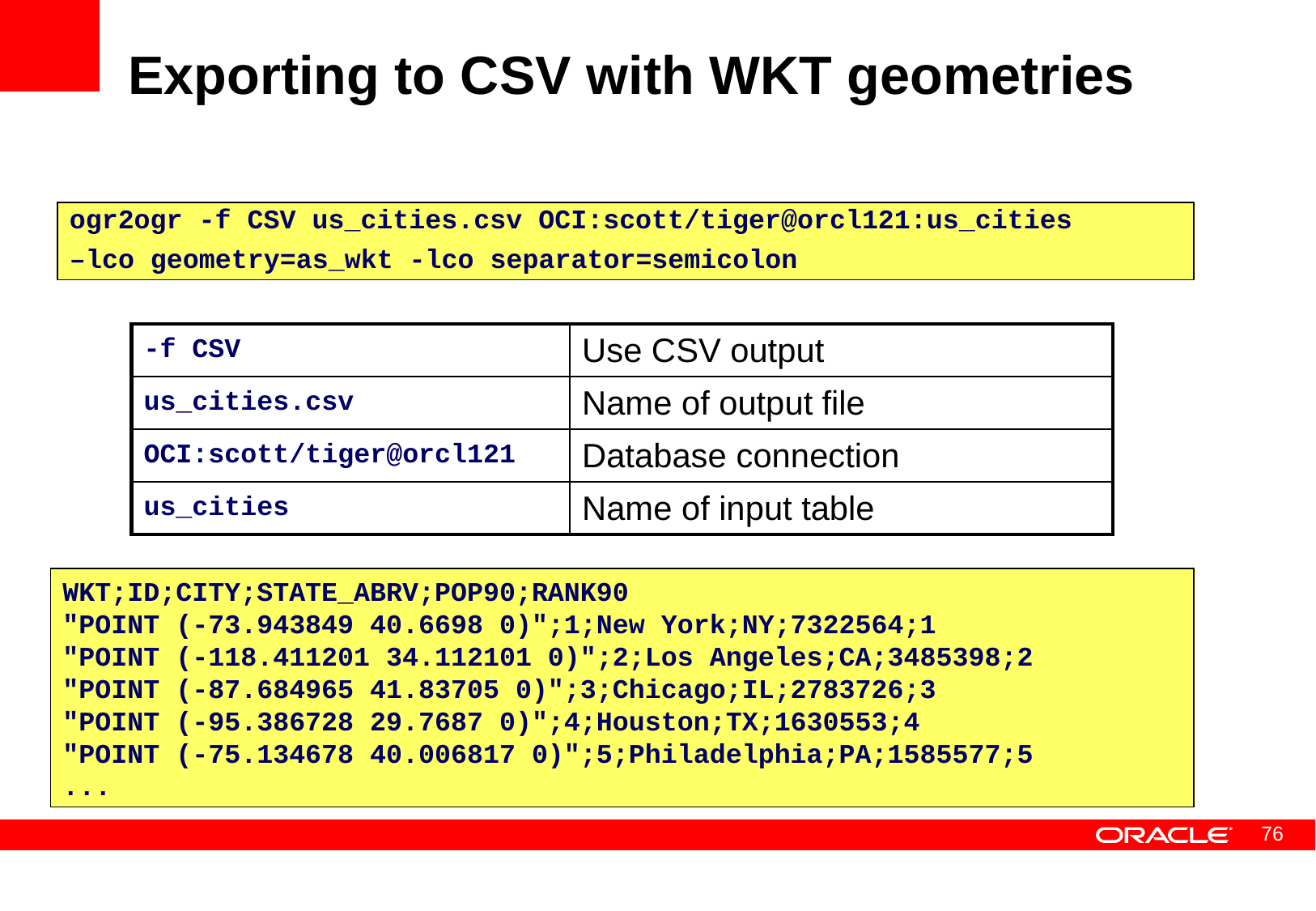

# Exporting to CSV with WKT geometries
ogr2ogr -f CSV us_cities.csv OCI:scott/tiger@orcl121:us_cities
–lco geometry=as_wkt -lco separator=semicolon
| -f CSV | Use CSV output |
| --- | --- |
| us\_cities.csv | Name of output file |
| OCI:scott/tiger@orcl121 | Database connection |
| us\_cities | Name of input table |
WKT;ID;CITY;STATE_ABRV;POP90;RANK90
"POINT (-73.943849 40.6698 0)";1;New York;NY;7322564;1
"POINT (-118.411201 34.112101 0)";2;Los Angeles;CA;3485398;2
"POINT (-87.684965 41.83705 0)";3;Chicago;IL;2783726;3
"POINT (-95.386728 29.7687 0)";4;Houston;TX;1630553;4
"POINT (-75.134678 40.006817 0)";5;Philadelphia;PA;1585577;5
...